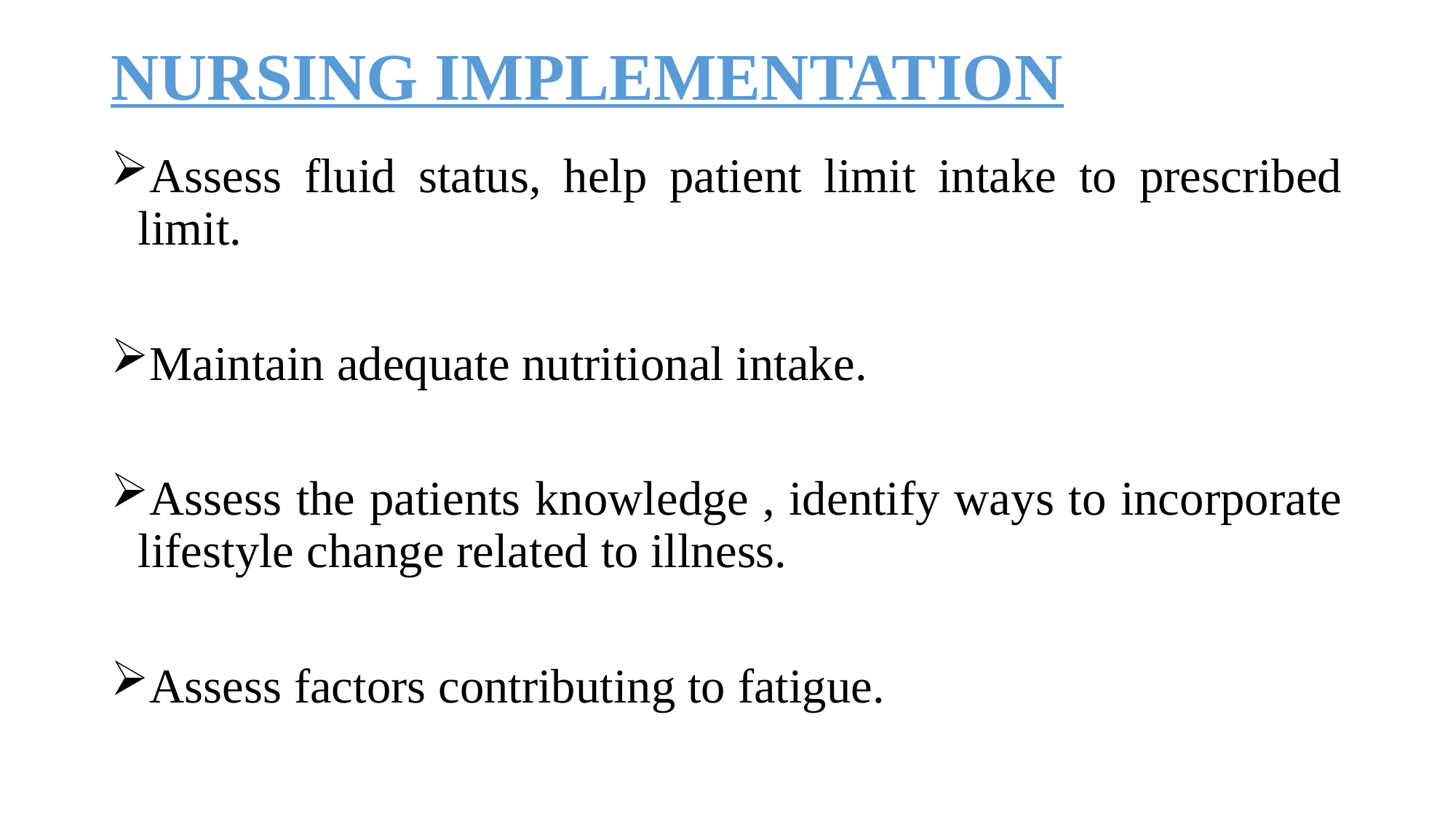

# NURSING IMPLEMENTATION
Assess fluid status, help patient limit intake to prescribed limit.

Maintain adequate nutritional intake.

Assess the patients knowledge , identify ways to incorporate lifestyle change related to illness.

Assess factors contributing to fatigue.